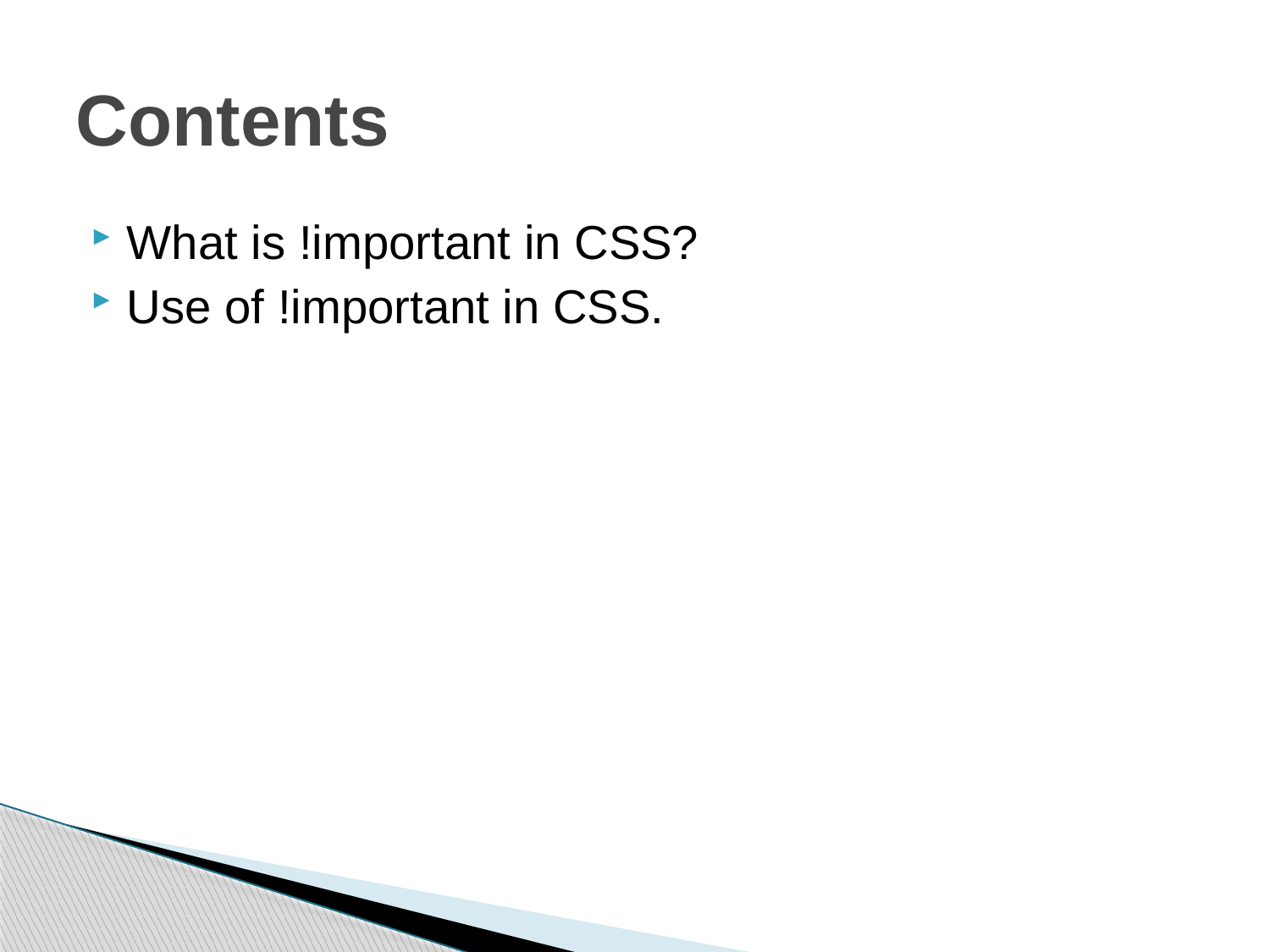

# Contents
What is !important in CSS?
Use of !important in CSS.